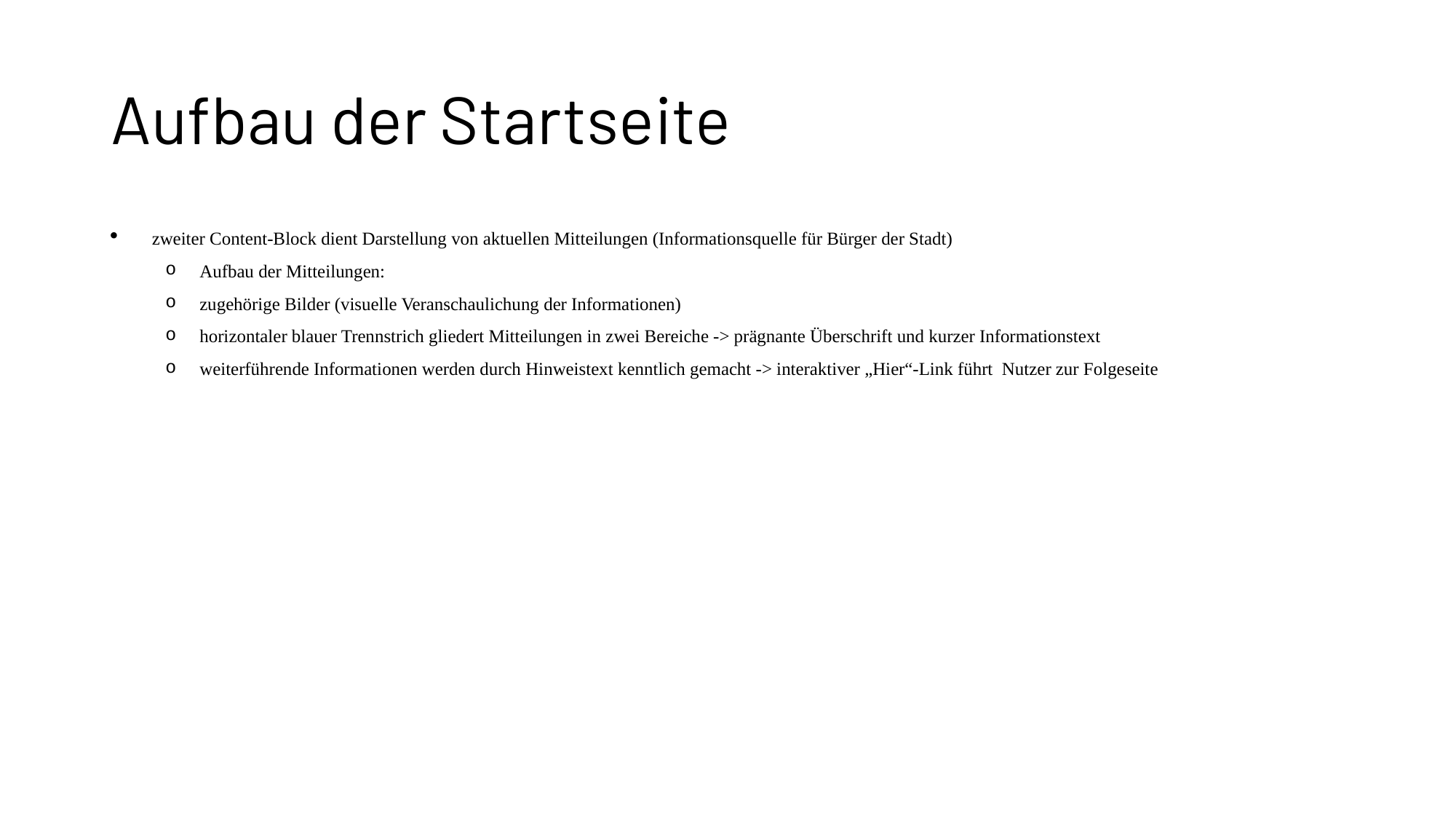

# Aufbau der Startseite
zweiter Content-Block dient Darstellung von aktuellen Mitteilungen (Informationsquelle für Bürger der Stadt)
Aufbau der Mitteilungen:
zugehörige Bilder (visuelle Veranschaulichung der Informationen)
horizontaler blauer Trennstrich gliedert Mitteilungen in zwei Bereiche -> prägnante Überschrift und kurzer Informationstext
weiterführende Informationen werden durch Hinweistext kenntlich gemacht -> interaktiver „Hier“-Link führt  Nutzer zur Folgeseite